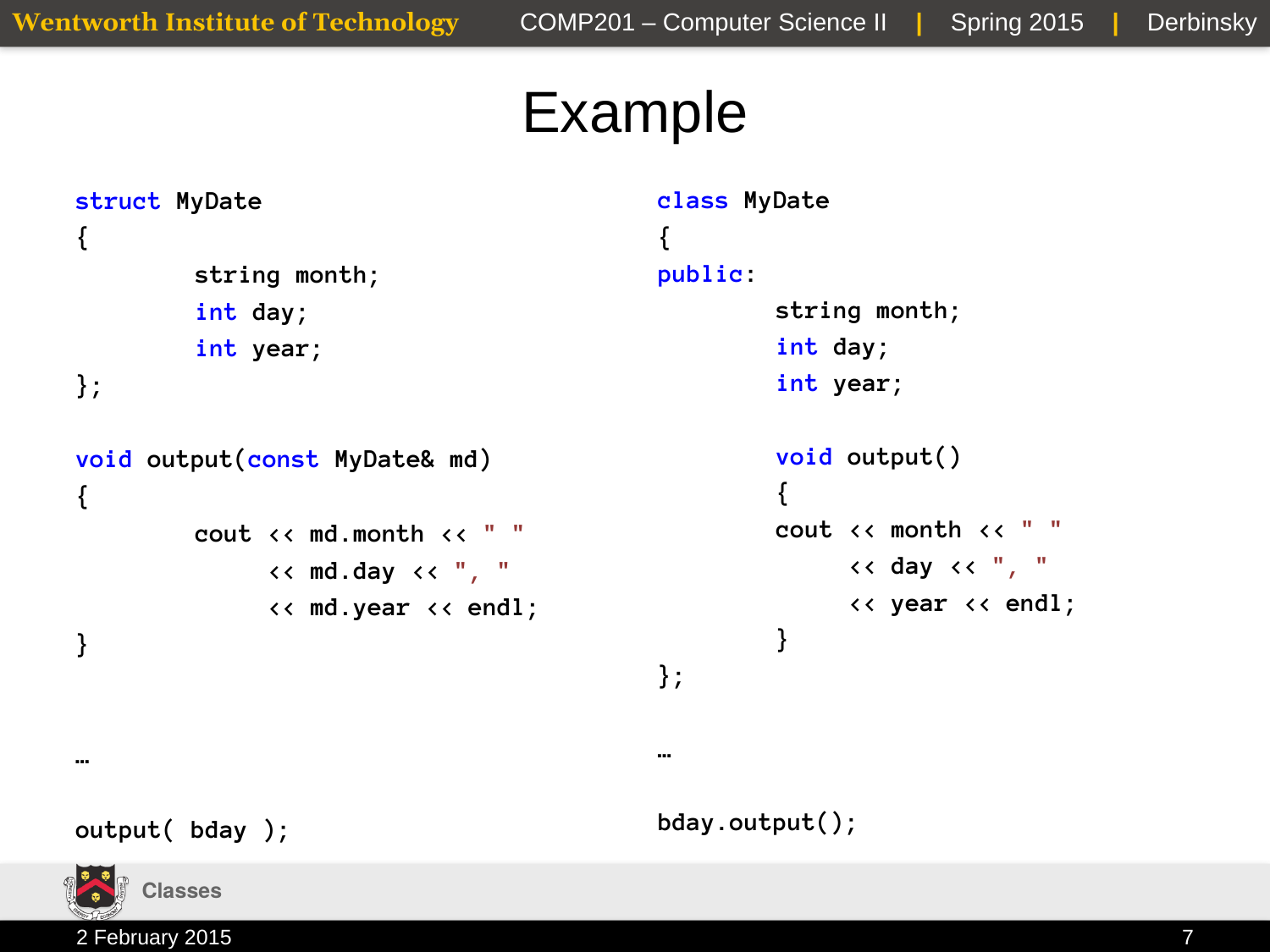

# Example
struct MyDate
{
	string month;
	int day;
	int year;
};

void output(const MyDate& md)
{
	cout << md.month << " "
	     << md.day << ", "
	     << md.year << endl;
}

…

output( bday );
class MyDate
{
public:
	string month;
	int day;
	int year;

	void output()
	{
		cout << month << " "
		     << day << ", "
		     << year << endl;
	}
};

…

bday.output();
Classes
2 February 2015
7